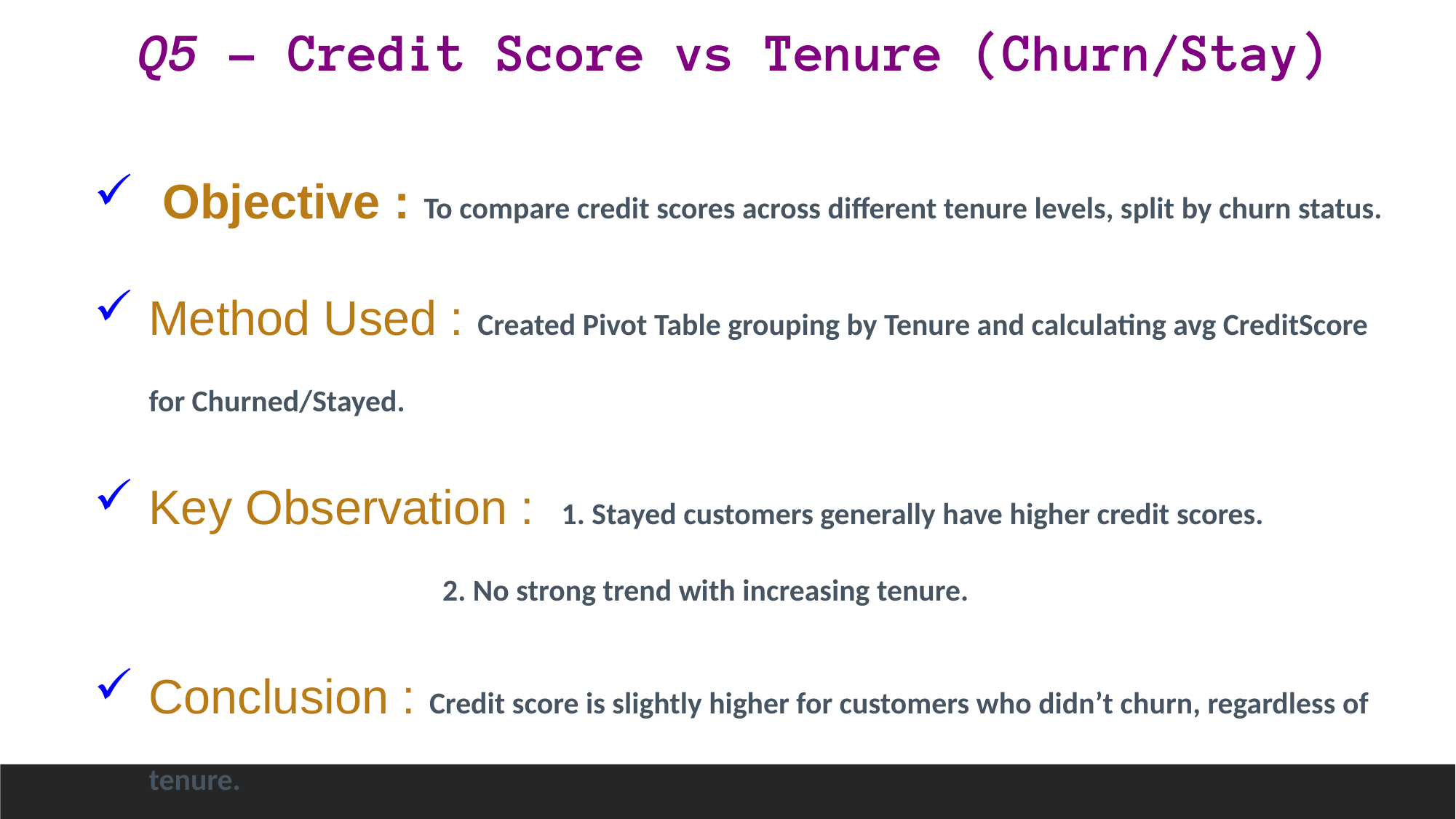

Q5 - Credit Score vs Tenure (Churn/Stay)
 Objective : To compare credit scores across different tenure levels, split by churn status.
Method Used : Created Pivot Table grouping by Tenure and calculating avg CreditScore for Churned/Stayed.
Key Observation :  1. Stayed customers generally have higher credit scores.
			   2. No strong trend with increasing tenure.
Conclusion : Credit score is slightly higher for customers who didn’t churn, regardless of tenure.